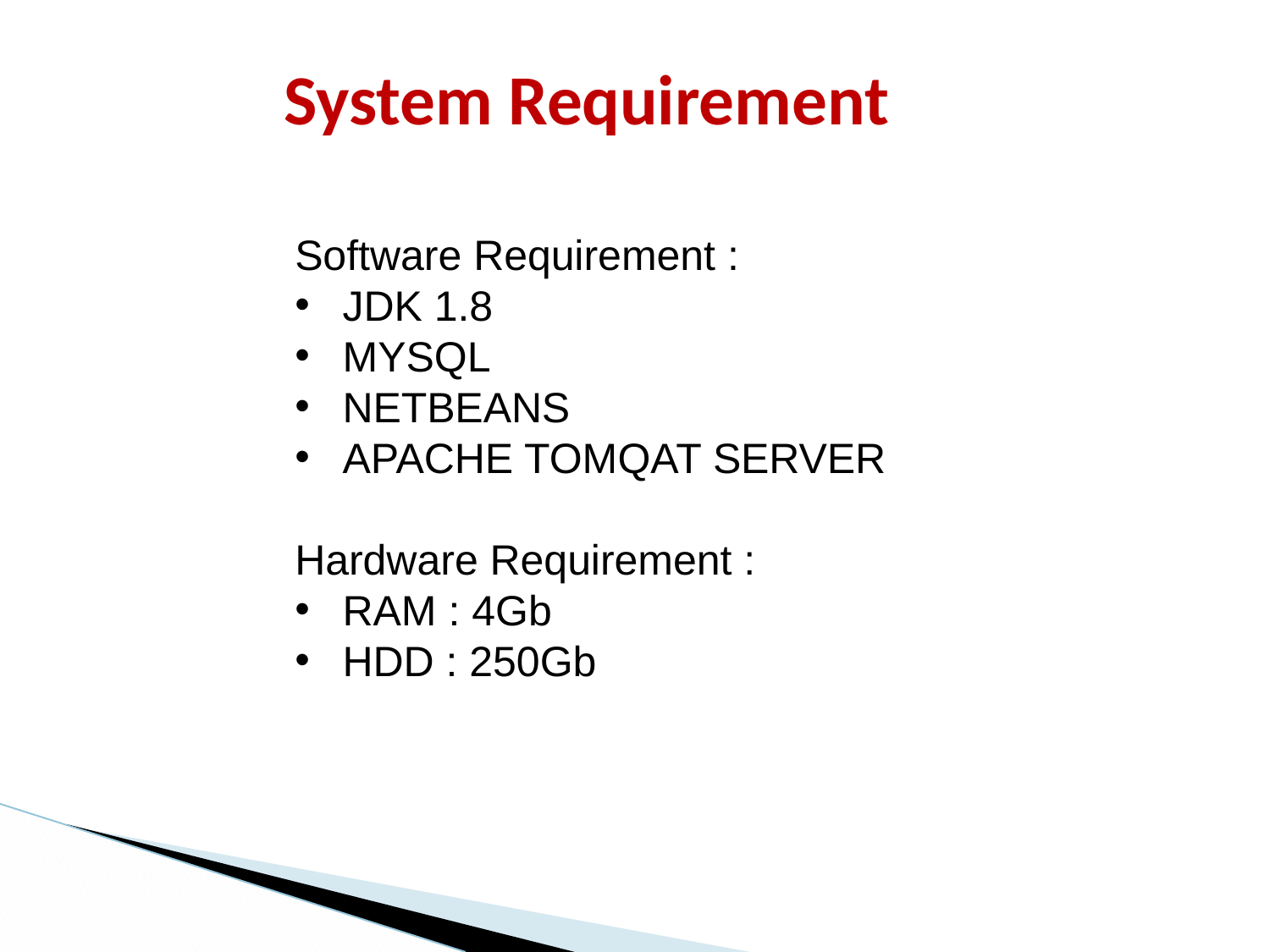

# System Requirement
Software Requirement :
JDK 1.8
MYSQL
NETBEANS
APACHE TOMQAT SERVER

Hardware Requirement :
RAM : 4Gb
HDD : 250Gb